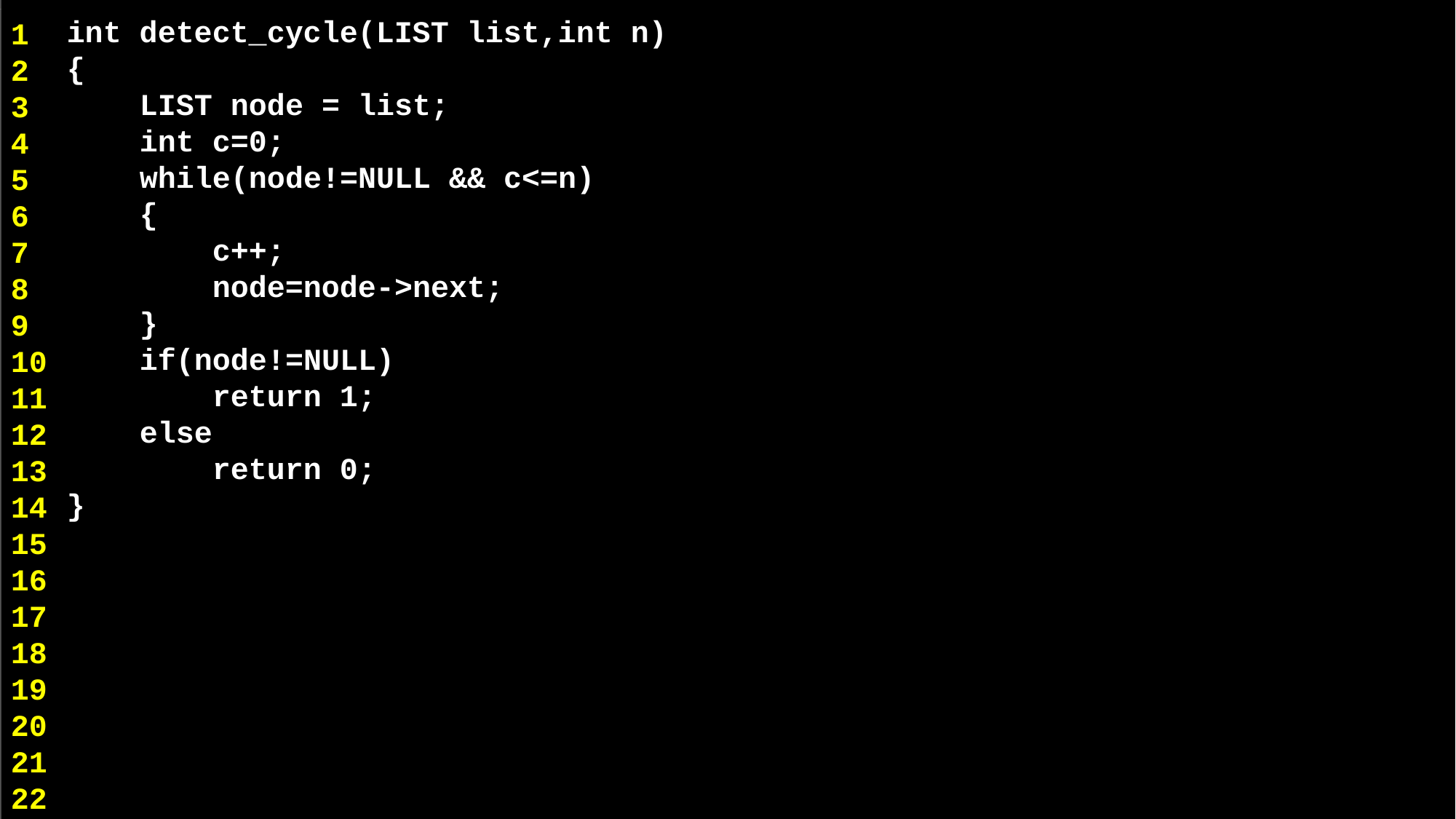

int detect_cycle(LIST list,int n)
{
    LIST node = list;
    int c=0;
    while(node!=NULL && c<=n)
    {
        c++;
        node=node->next;
    }
    if(node!=NULL)
        return 1;
    else
        return 0;
}

1
2
3
4
5
6
7
8
9
10
11
12
13
14
15
16
17
18
19
20
21
22